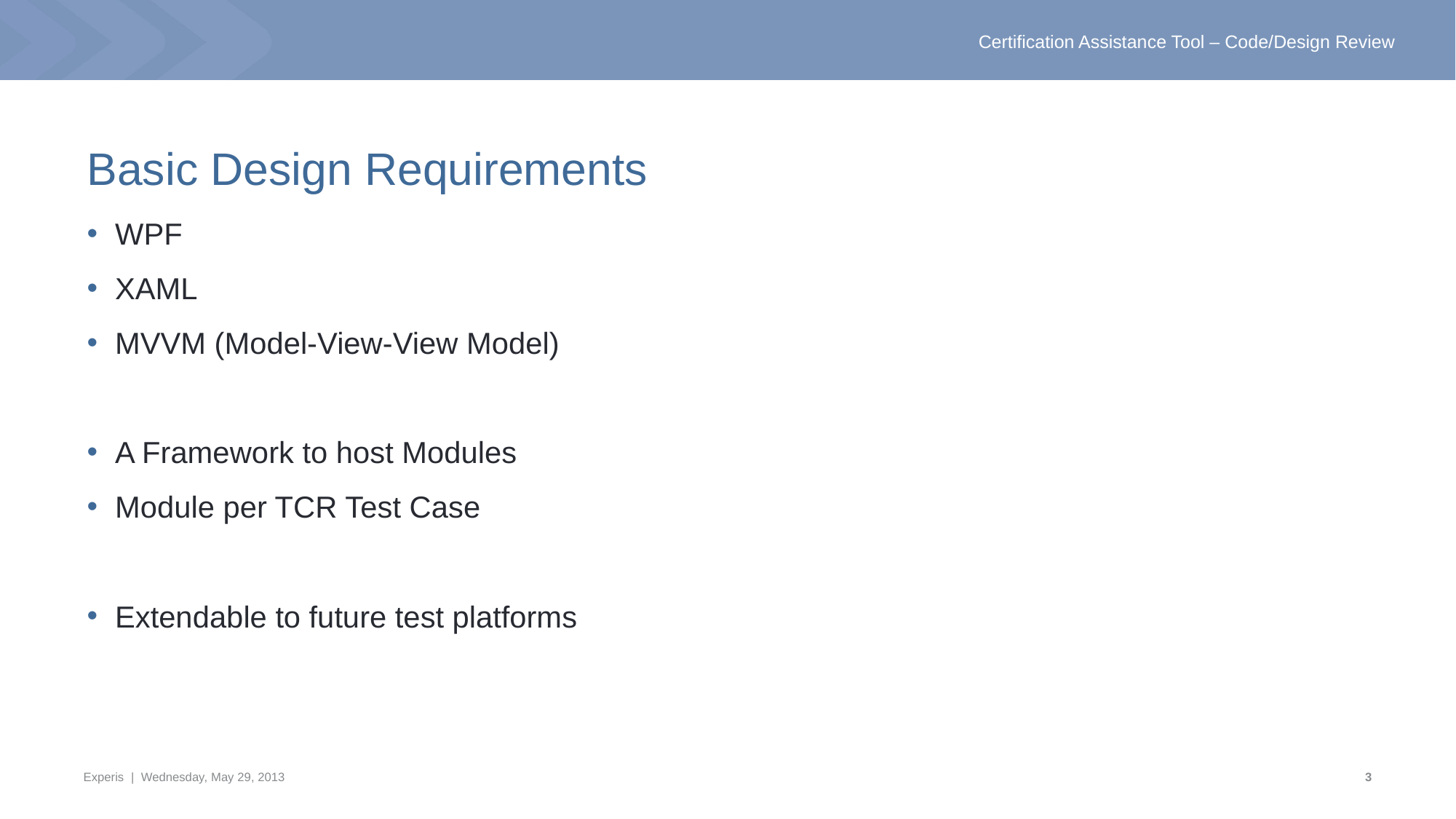

# Basic Design Requirements
WPF
XAML
MVVM (Model-View-View Model)

A Framework to host Modules
Module per TCR Test Case

Extendable to future test platforms